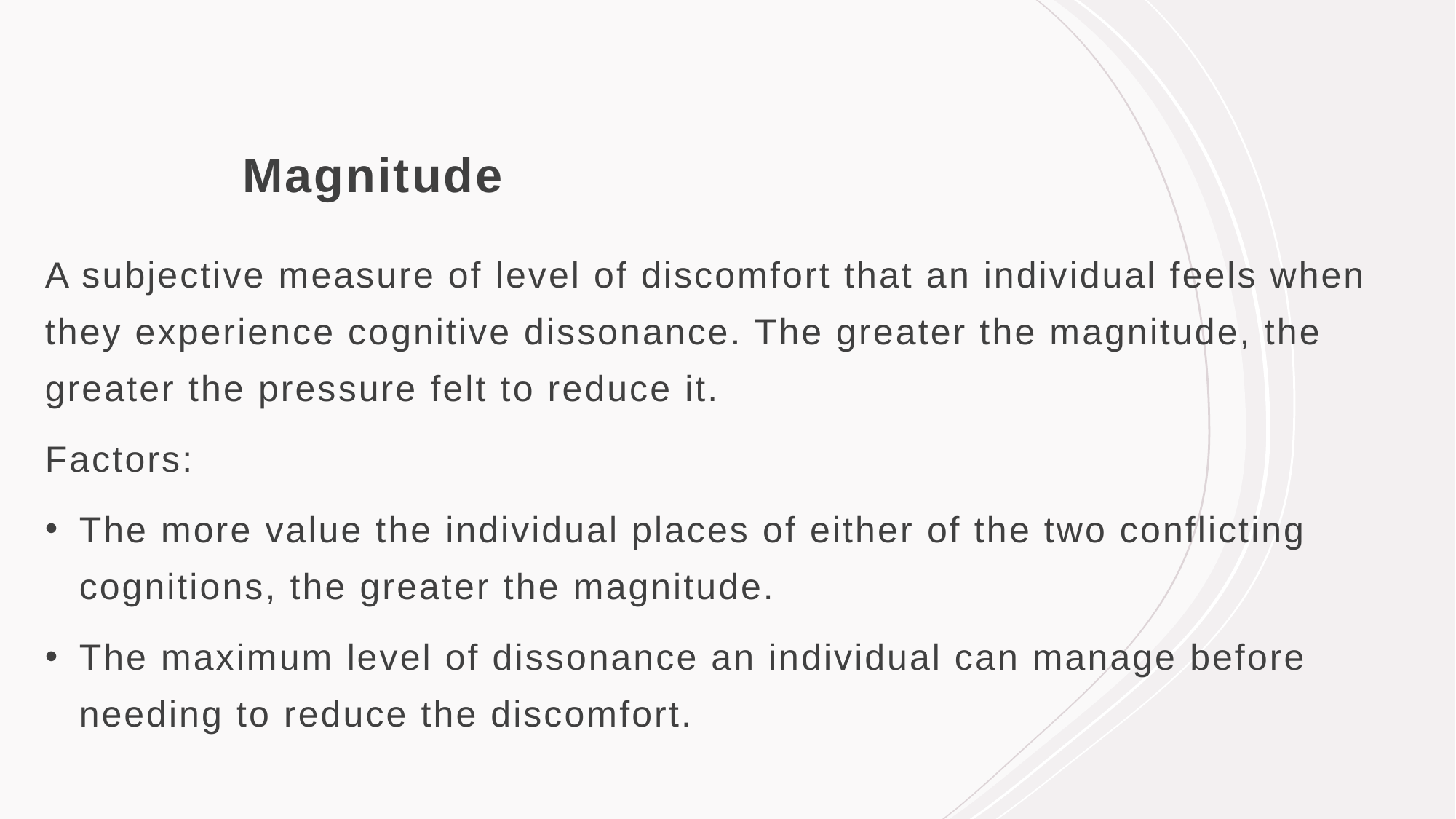

# Magnitude
A subjective measure of level of discomfort that an individual feels when they experience cognitive dissonance. The greater the magnitude, the greater the pressure felt to reduce it.
Factors:
The more value the individual places of either of the two conflicting cognitions, the greater the magnitude.
The maximum level of dissonance an individual can manage before needing to reduce the discomfort.